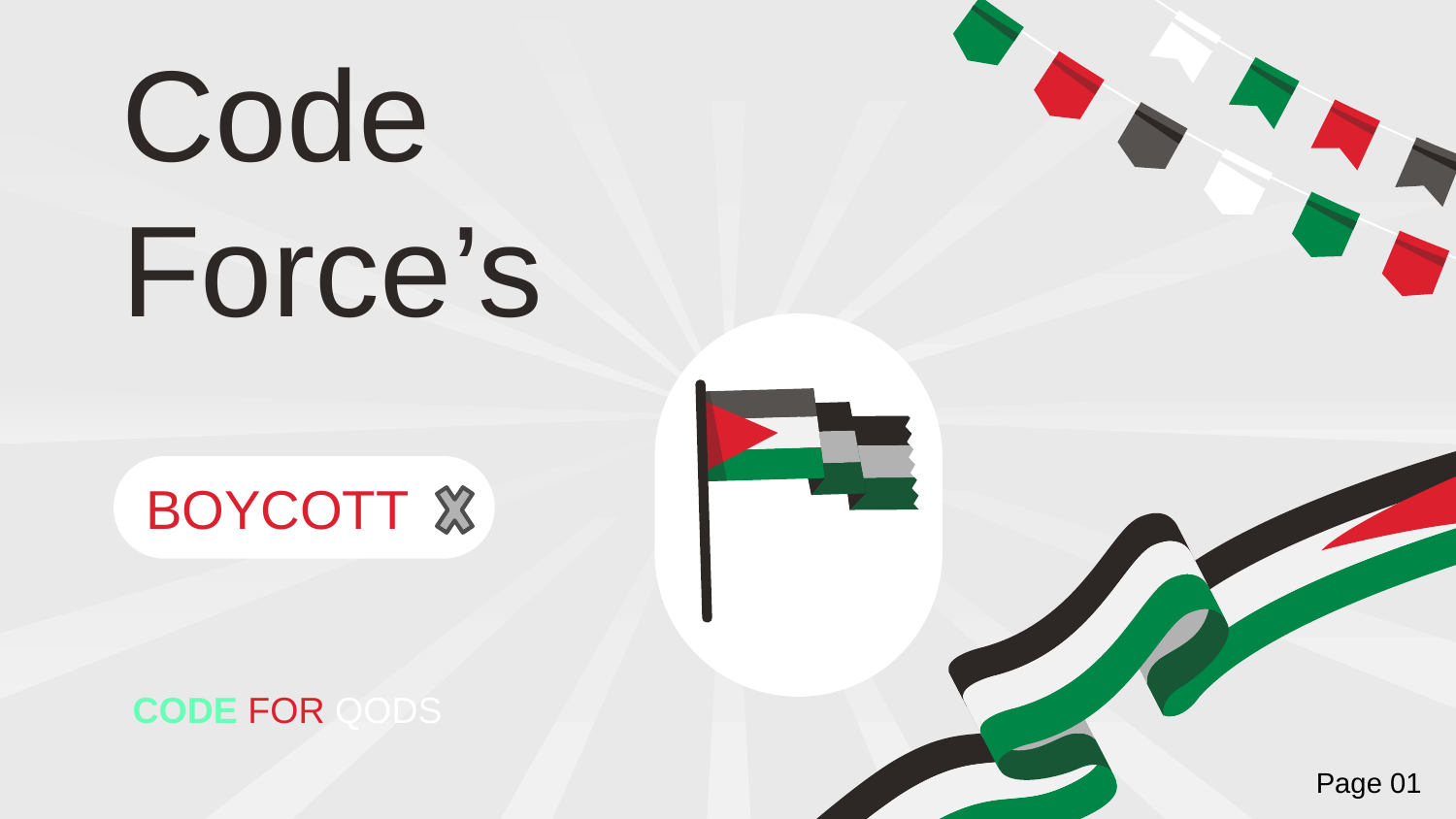

# Code Force’s

BOYCOTT

CODE FOR QODS
Page 01